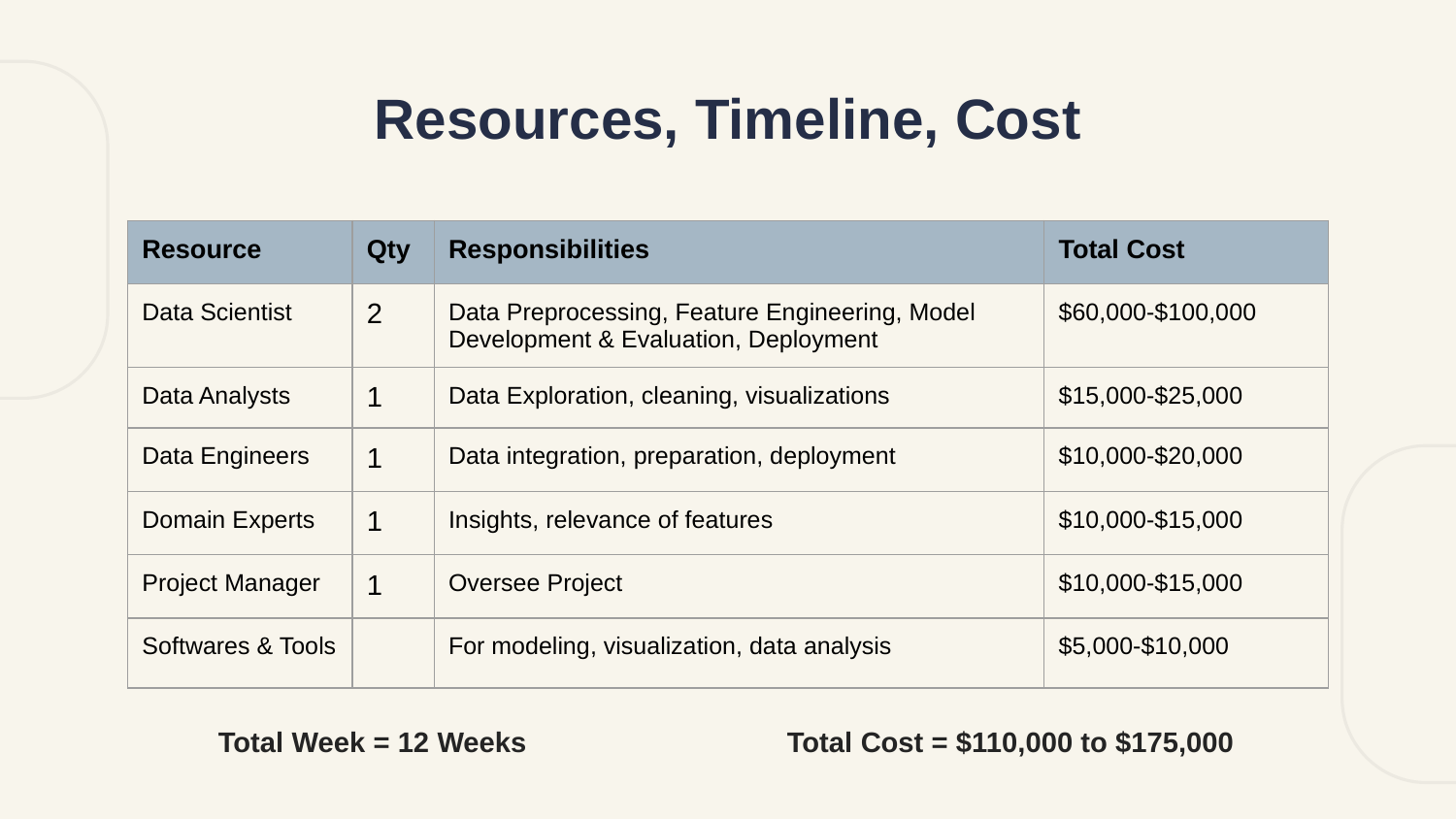

# Resources, Timeline, Cost
| Resource | Qty | Responsibilities | Total Cost |
| --- | --- | --- | --- |
| Data Scientist | 2 | Data Preprocessing, Feature Engineering, Model Development & Evaluation, Deployment | $60,000-$100,000 |
| Data Analysts | 1 | Data Exploration, cleaning, visualizations | $15,000-$25,000 |
| Data Engineers | 1 | Data integration, preparation, deployment | $10,000-$20,000 |
| Domain Experts | 1 | Insights, relevance of features | $10,000-$15,000 |
| Project Manager | 1 | Oversee Project | $10,000-$15,000 |
| Softwares & Tools |  | For modeling, visualization, data analysis | $5,000-$10,000 |
Total Week = 12 Weeks
Total Cost = $110,000 to $175,000